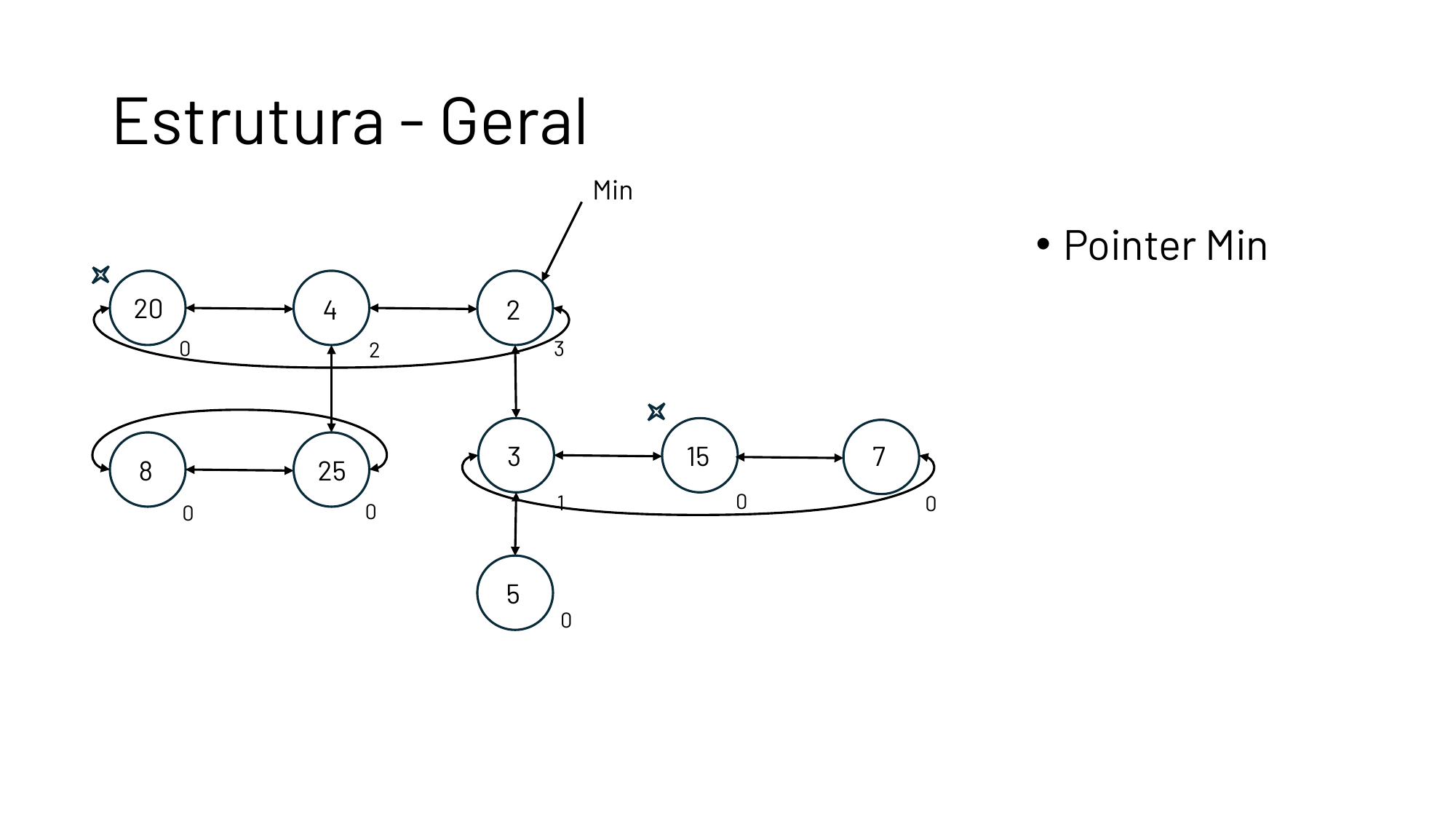

# Estrutura - Geral
Min
Pointer Min

20
4
2
0
3
2

7
3
15
8
25
0
1
0
0
0

5
0